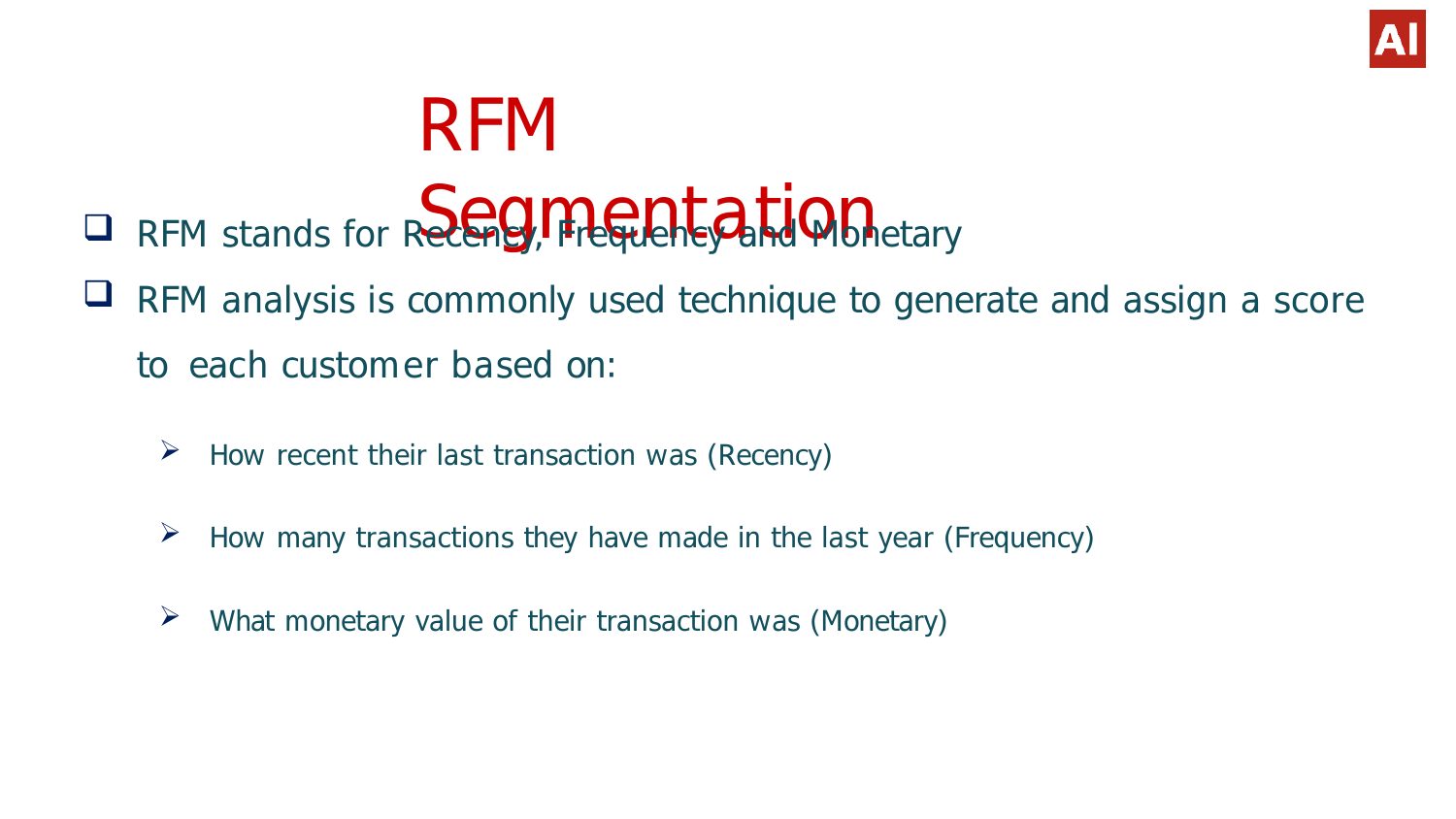

# RFM Segmentation
RFM stands for Recency, Frequency and Monetary
RFM analysis is commonly used technique to generate and assign a score to  each customer based on:

How recent their last transaction was (Recency)

How many transactions they have made in the last year (Frequency)

What monetary value of their transaction was (Monetary)